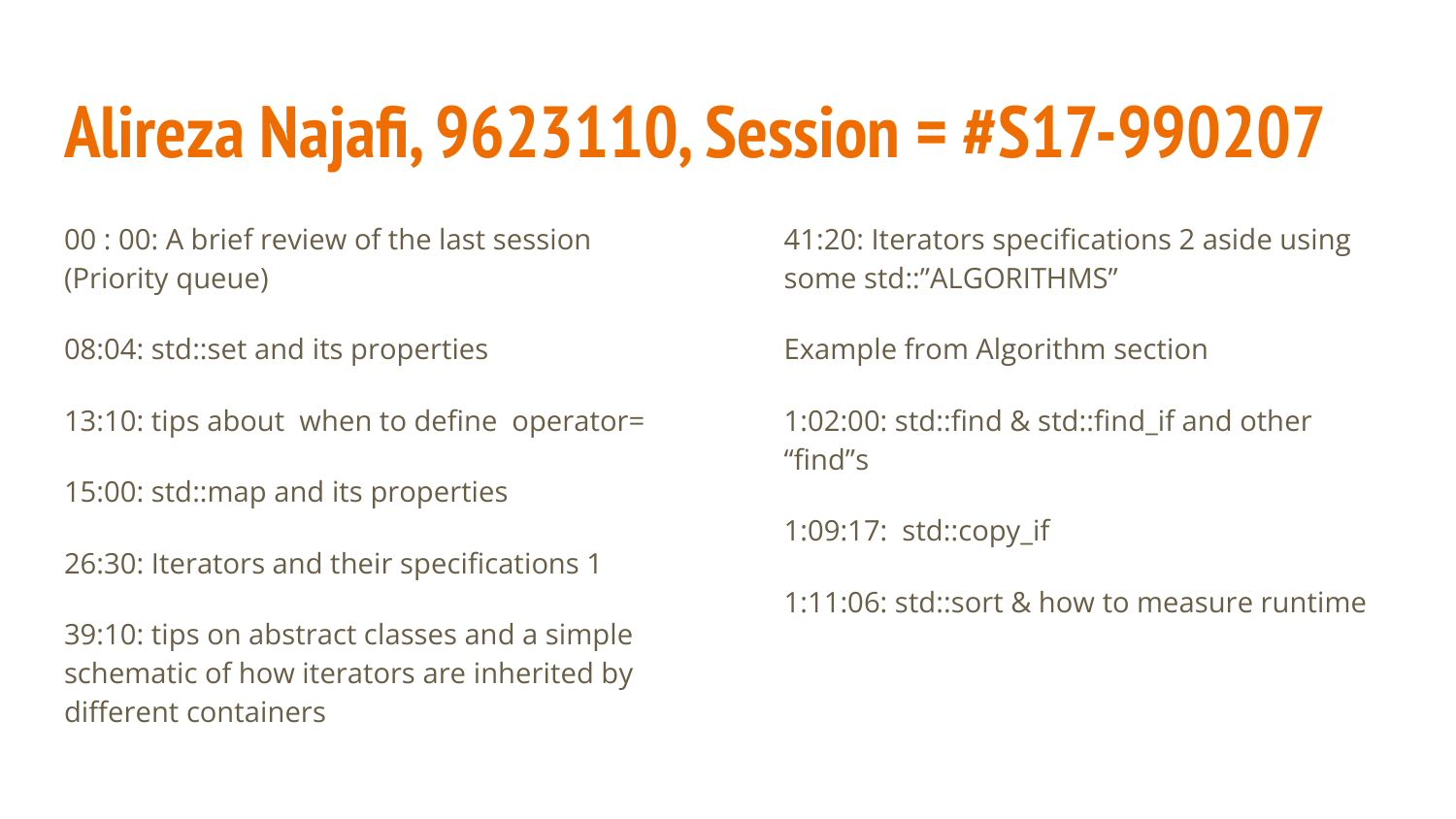

# Alireza Najafi, 9623110, Session = #S17-990207
00 : 00: A brief review of the last session (Priority queue)
08:04: std::set and its properties
13:10: tips about  when to define  operator=
15:00: std::map and its properties
26:30: Iterators and their specifications 1
39:10: tips on abstract classes and a simple schematic of how iterators are inherited by different containers

41:20: Iterators specifications 2 aside using some std::”ALGORITHMS”
Example from Algorithm section
1:02:00: std::find & std::find_if and other “find”s
1:09:17:  std::copy_if
1:11:06: std::sort & how to measure runtime